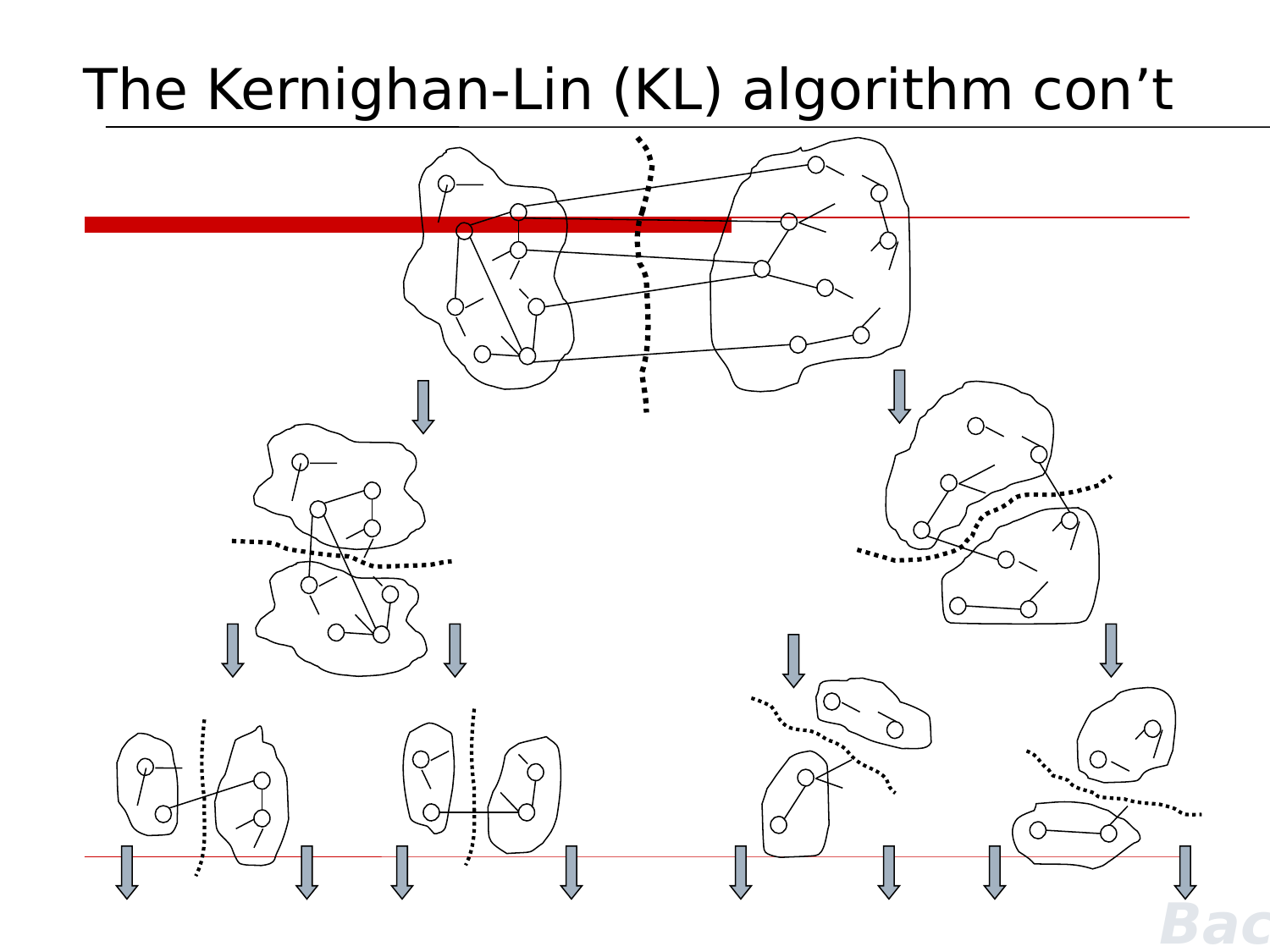

# The Kernighan-Lin (KL) algorithm con’t

Back